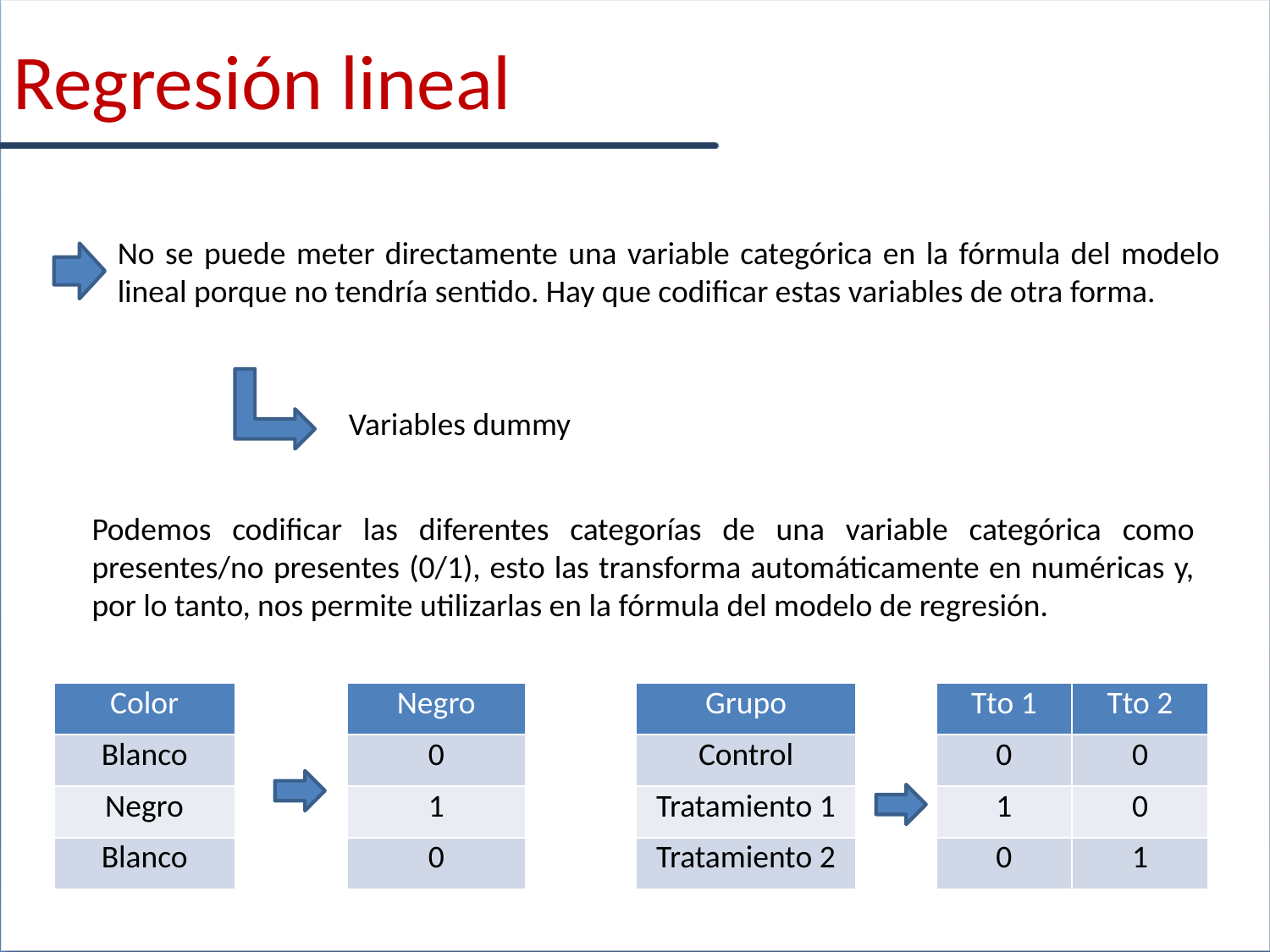

Regresión lineal
No se puede meter directamente una variable categórica en la fórmula del modelo lineal porque no tendría sentido. Hay que codificar estas variables de otra forma.

Variables dummy
Podemos codificar las diferentes categorías de una variable categórica como presentes/no presentes (0/1), esto las transforma automáticamente en numéricas y, por lo tanto, nos permite utilizarlas en la fórmula del modelo de regresión.
| Color |
| --- |
| Blanco |
| Negro |
| Blanco |
| Negro |
| --- |
| 0 |
| 1 |
| 0 |
| Grupo |
| --- |
| Control |
| Tratamiento 1 |
| Tratamiento 2 |
| Tto 1 | Tto 2 |
| --- | --- |
| 0 | 0 |
| 1 | 0 |
| 0 | 1 |